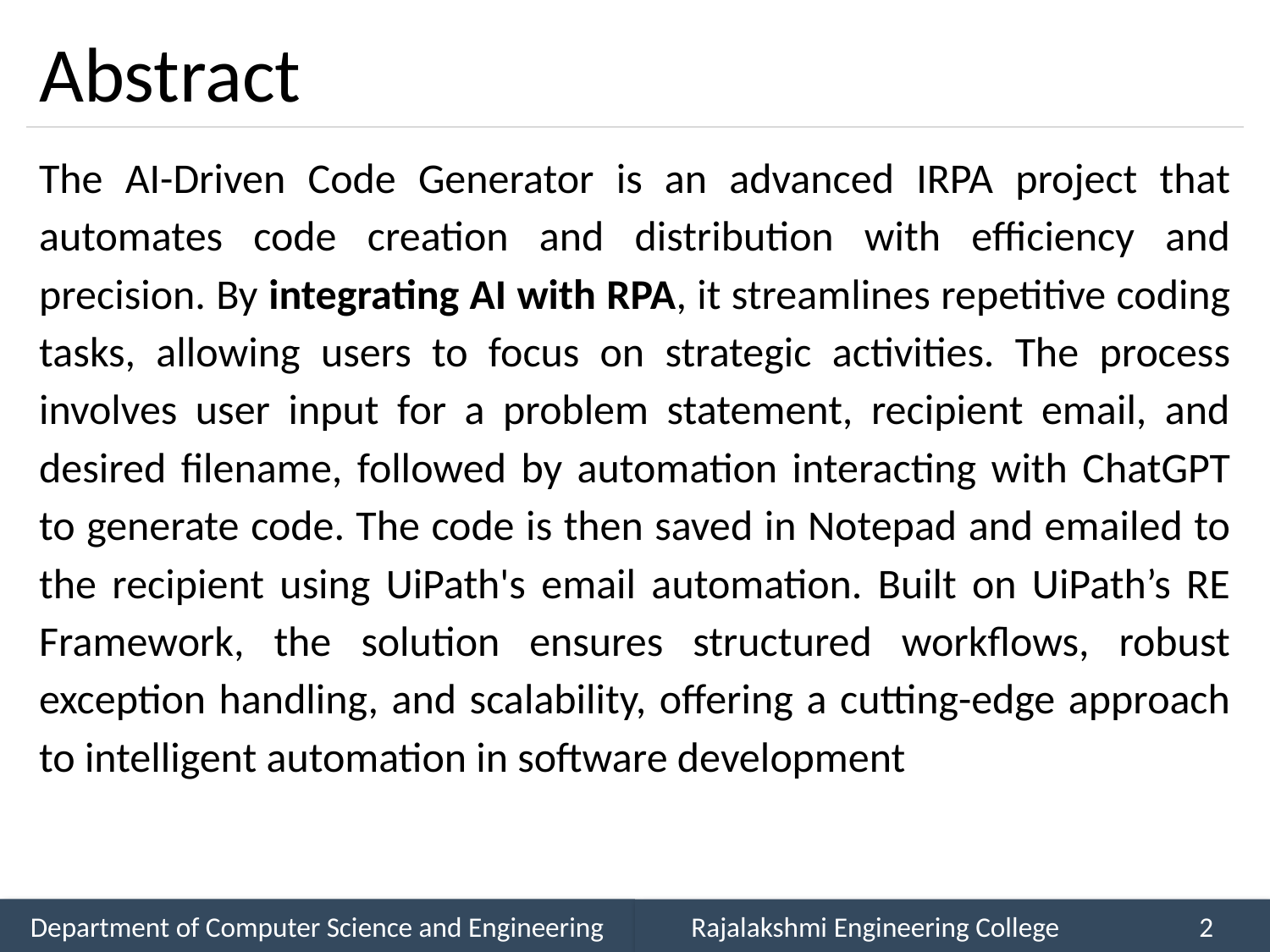

# Abstract
The AI-Driven Code Generator is an advanced IRPA project that automates code creation and distribution with efficiency and precision. By integrating AI with RPA, it streamlines repetitive coding tasks, allowing users to focus on strategic activities. The process involves user input for a problem statement, recipient email, and desired filename, followed by automation interacting with ChatGPT to generate code. The code is then saved in Notepad and emailed to the recipient using UiPath's email automation. Built on UiPath’s RE Framework, the solution ensures structured workflows, robust exception handling, and scalability, offering a cutting-edge approach to intelligent automation in software development